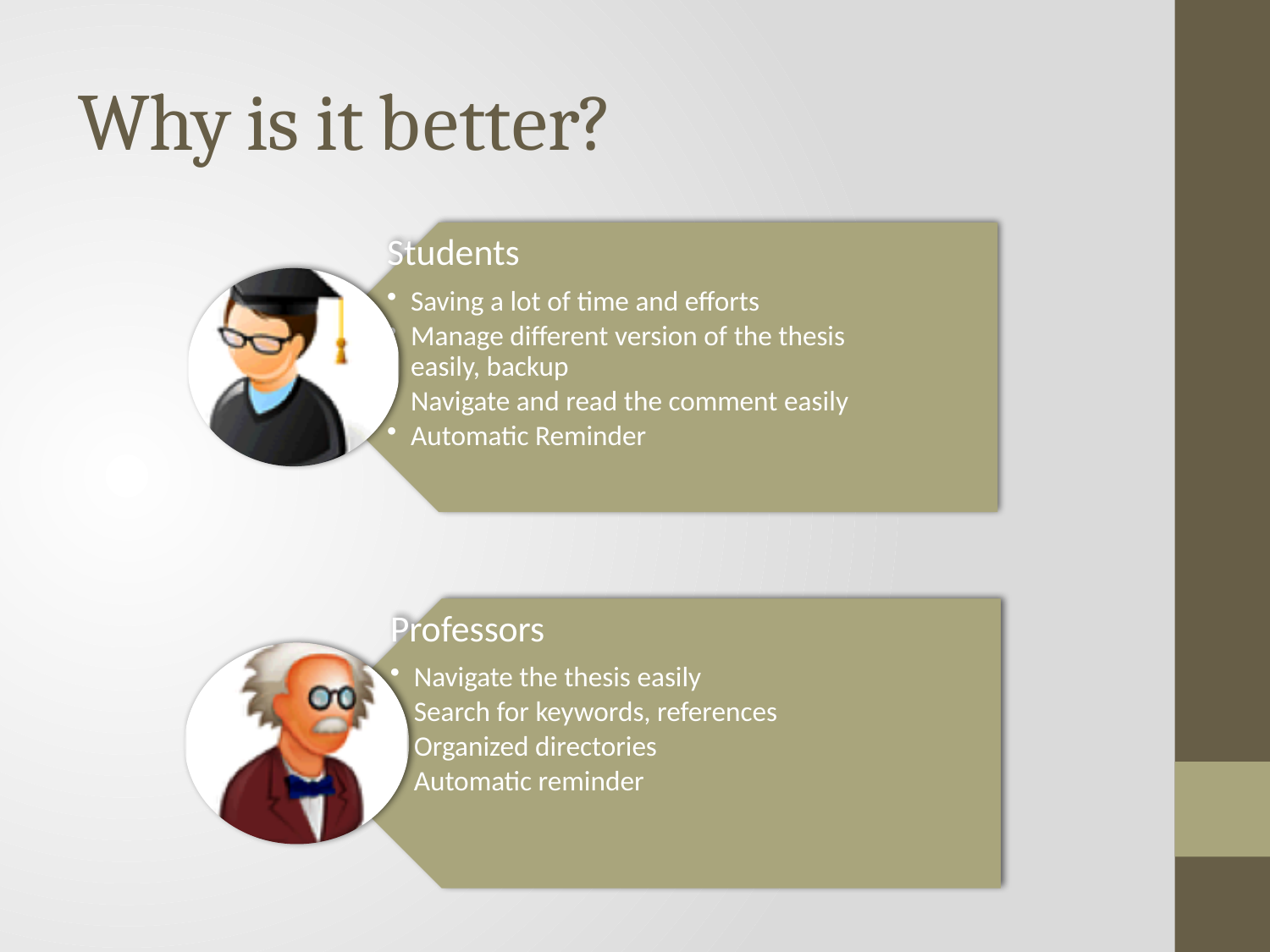

# Why is it better?
Students
Saving a lot of time and efforts
Manage different version of the thesis easily, backup
Navigate and read the comment easily
Automatic Reminder
Professors
Navigate the thesis easily
Search for keywords, references
Organized directories
Automatic reminder